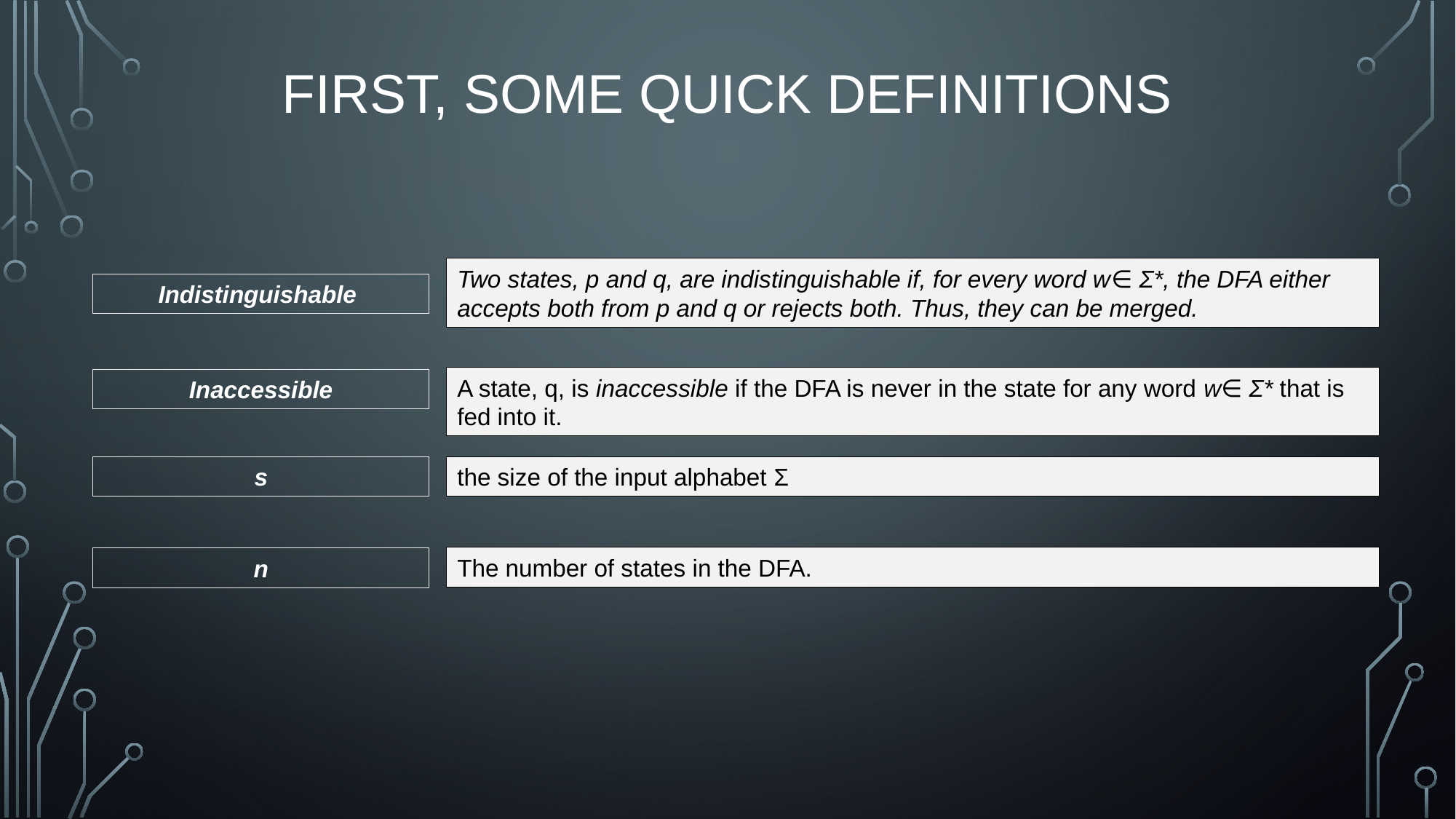

# First, Some quick Definitions
Two states, p and q, are indistinguishable if, for every word w∈ Σ*, the DFA either accepts both from p and q or rejects both. Thus, they can be merged.
Indistinguishable
A state, q, is inaccessible if the DFA is never in the state for any word w∈ Σ* that is fed into it.
Inaccessible
s
the size of the input alphabet Σ
The number of states in the DFA.
n